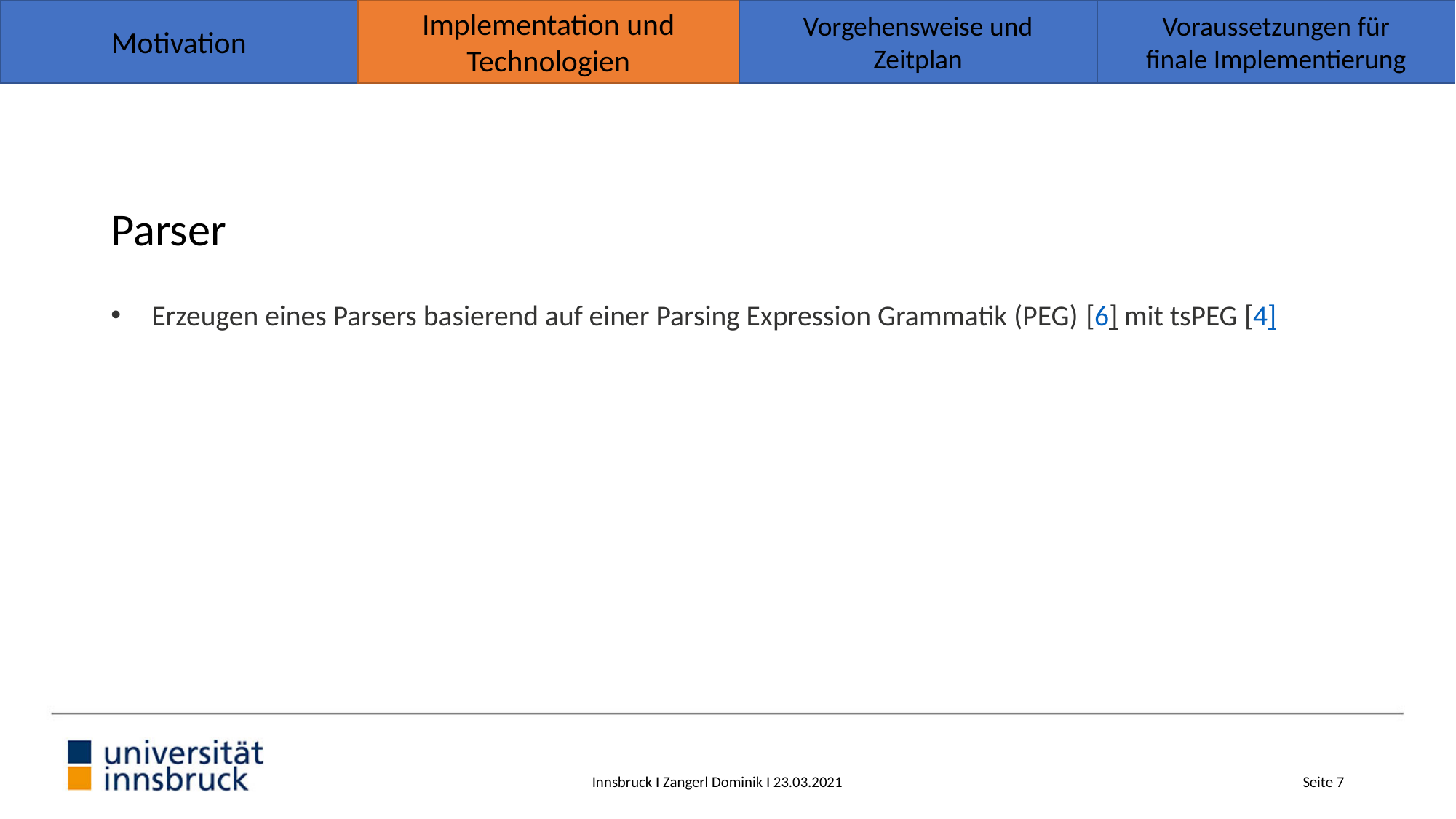

Implementation und
Technologien
Vorgehensweise und
Zeitplan
Voraussetzungen für
finale Implementierung
Motivation
# Parser
Erzeugen eines Parsers basierend auf einer Parsing Expression Grammatik (PEG) [6] mit tsPEG [4]

Innsbruck I Zangerl Dominik I 23.03.2021
Seite 7